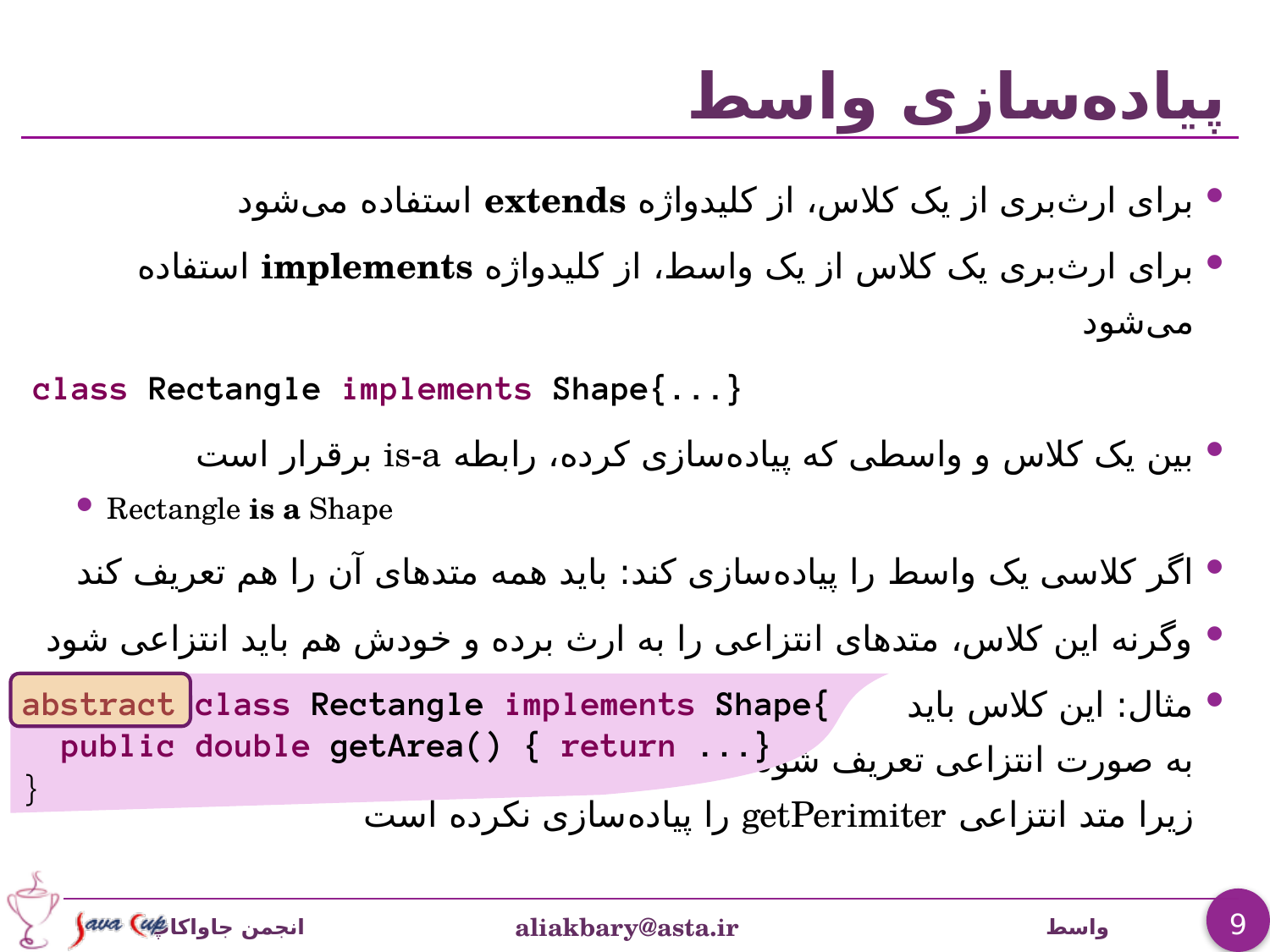

# پیاده‌سازی واسط
برای ارث‌بری از یک کلاس، از کلیدواژه extends استفاده می‌شود
برای ارث‌بری یک کلاس از یک واسط، از کلیدواژه implements استفاده می‌شود
class Rectangle implements Shape{...}
بین یک کلاس و واسطی که پیاده‌سازی کرده، رابطه is-a برقرار است
Rectangle is a Shape
اگر کلاسی یک واسط را پیاده‌سازی کند: باید همه متدهای آن را هم تعریف کند
وگرنه این کلاس، متدهای انتزاعی را به ارث برده و خودش هم باید انتزاعی شود
مثال: این کلاس باید
به صورت انتزاعی تعریف شود
زیرا متد انتزاعی getPerimiter را پیاده‌سازی نکرده است
abstract class Rectangle implements Shape{
  public double getArea() { return ...}
}